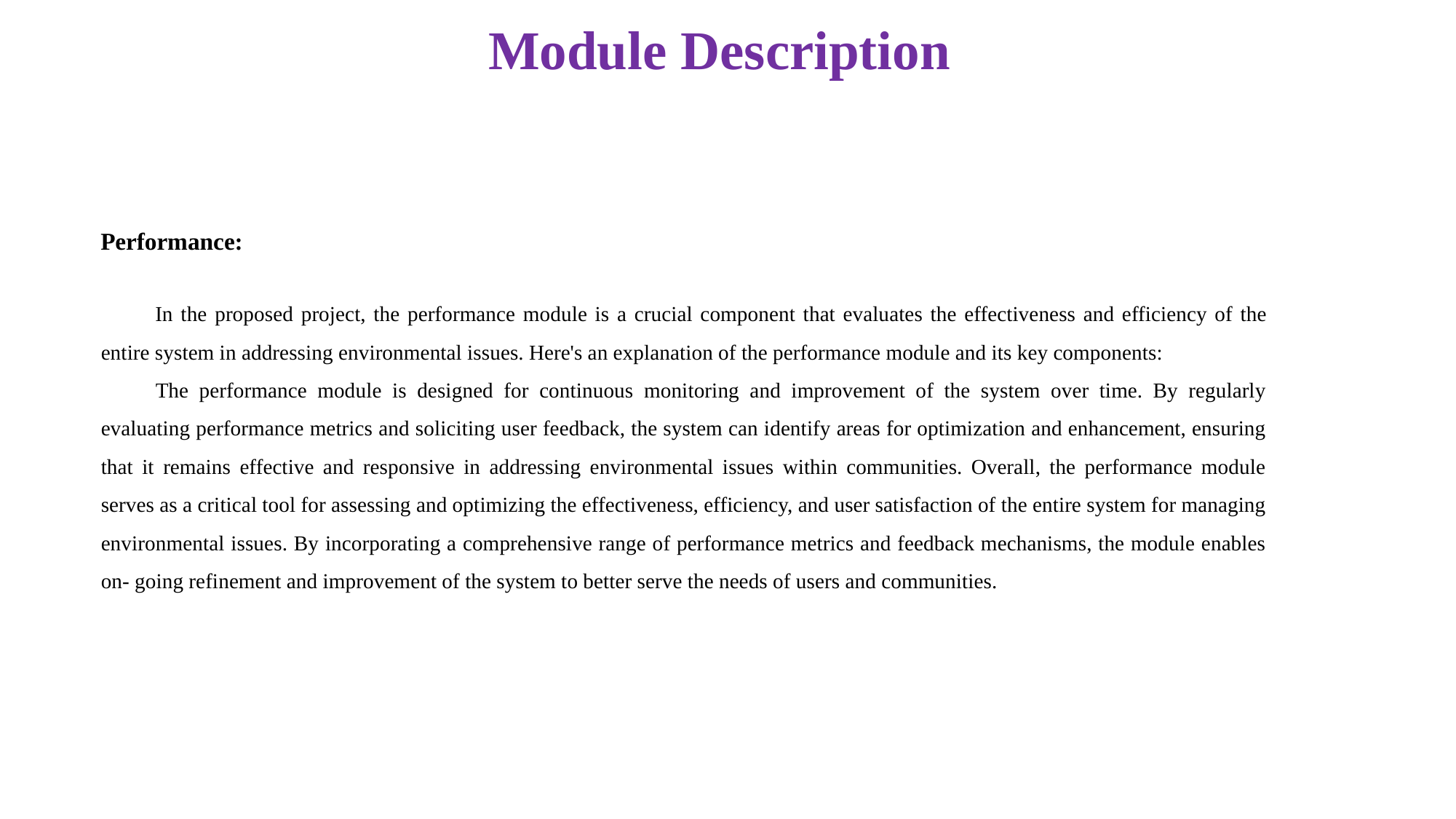

# Module Description
Performance:

In the proposed project, the performance module is a crucial component that evaluates the effectiveness and efficiency of the entire system in addressing environmental issues. Here's an explanation of the performance module and its key components:
The performance module is designed for continuous monitoring and improvement of the system over time. By regularly evaluating performance metrics and soliciting user feedback, the system can identify areas for optimization and enhancement, ensuring that it remains effective and responsive in addressing environmental issues within communities. Overall, the performance module serves as a critical tool for assessing and optimizing the effectiveness, efficiency, and user satisfaction of the entire system for managing environmental issues. By incorporating a comprehensive range of performance metrics and feedback mechanisms, the module enables on- going refinement and improvement of the system to better serve the needs of users and communities.